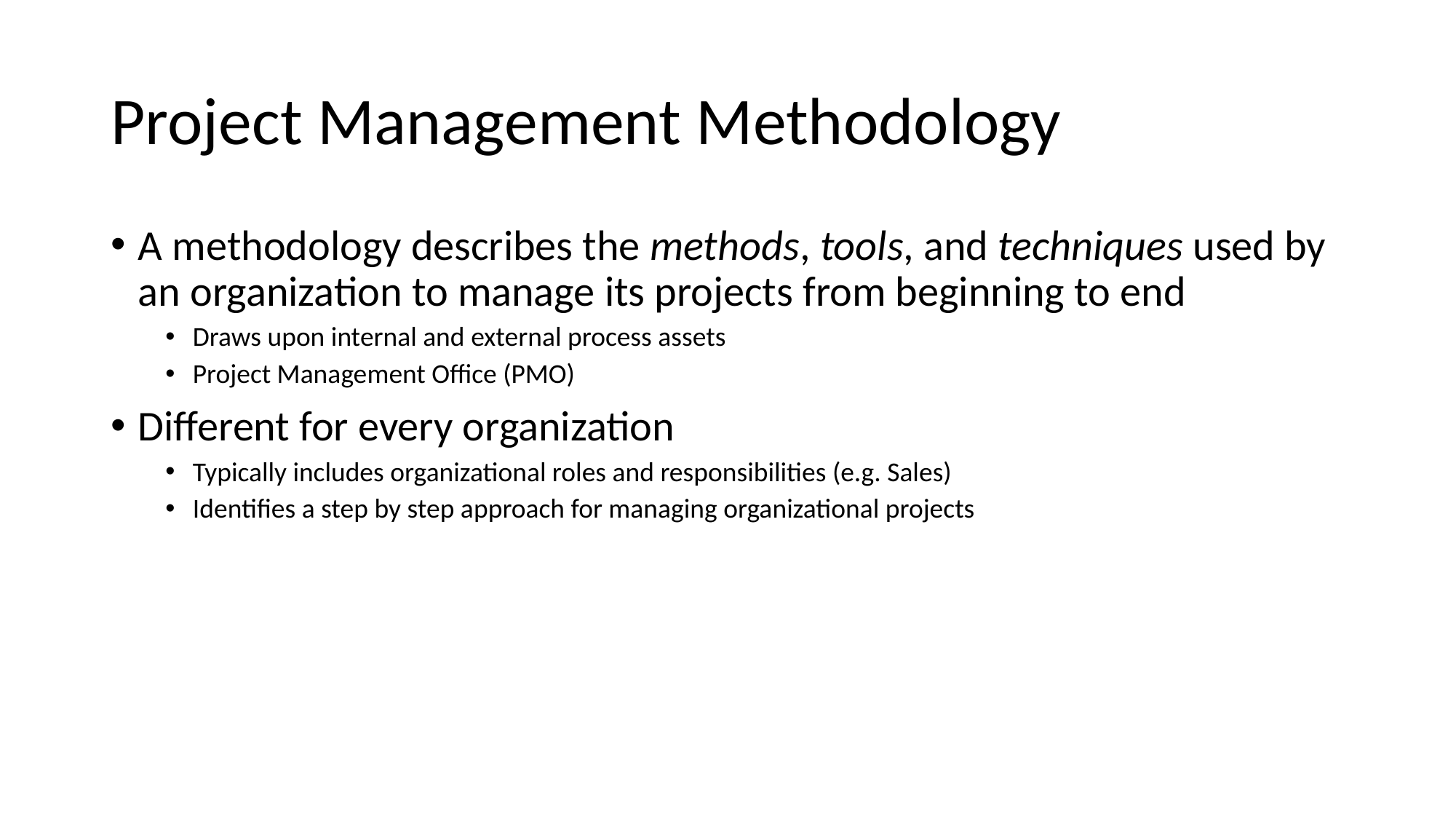

# Project Management Methodology
A methodology describes the methods, tools, and techniques used by an organization to manage its projects from beginning to end
Draws upon internal and external process assets
Project Management Office (PMO)
Different for every organization
Typically includes organizational roles and responsibilities (e.g. Sales)
Identifies a step by step approach for managing organizational projects